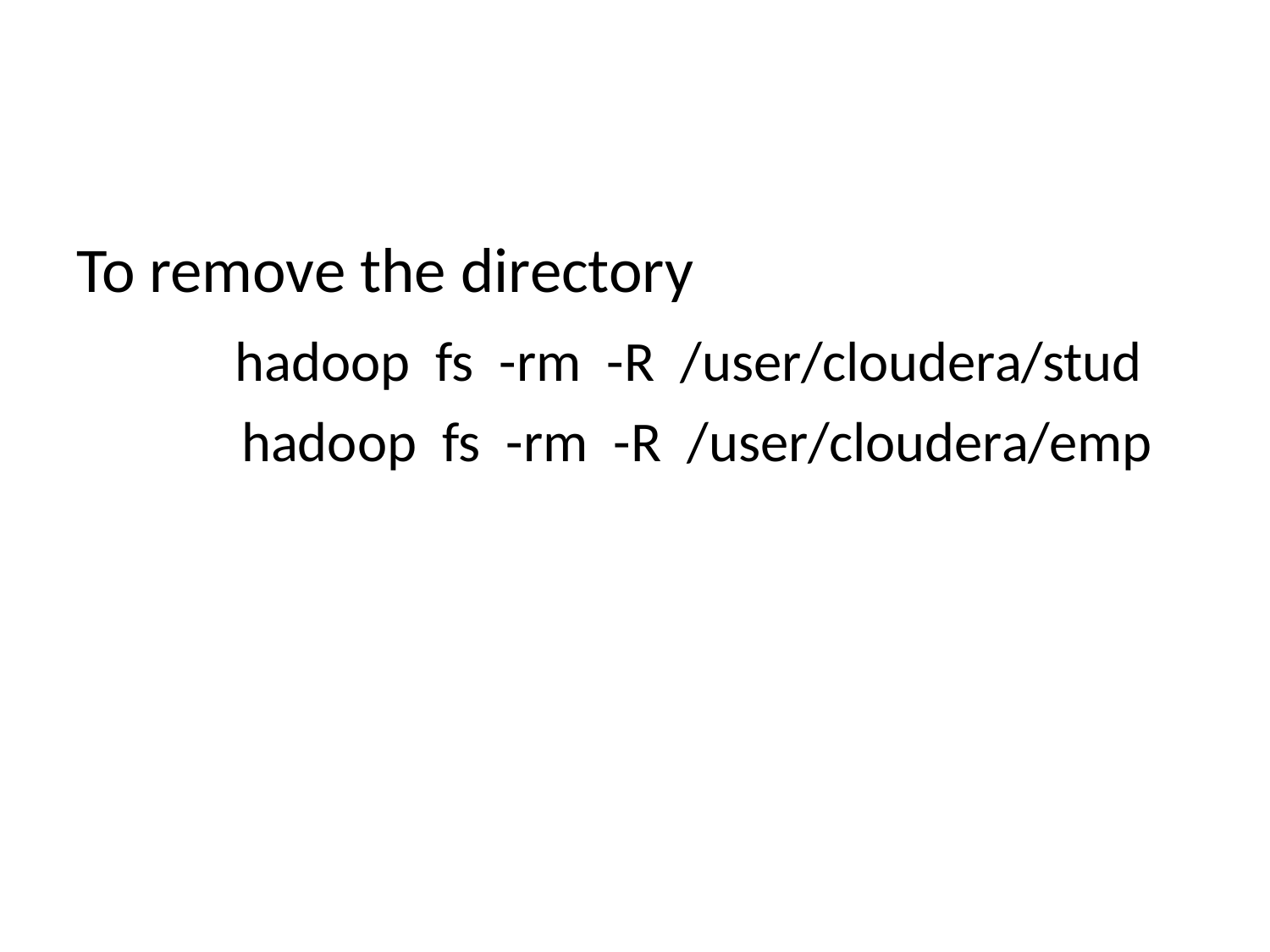

#
To remove the directory
           hadoop  fs  -rm  -R  /user/cloudera/stud
             hadoop  fs  -rm  -R  /user/cloudera/emp